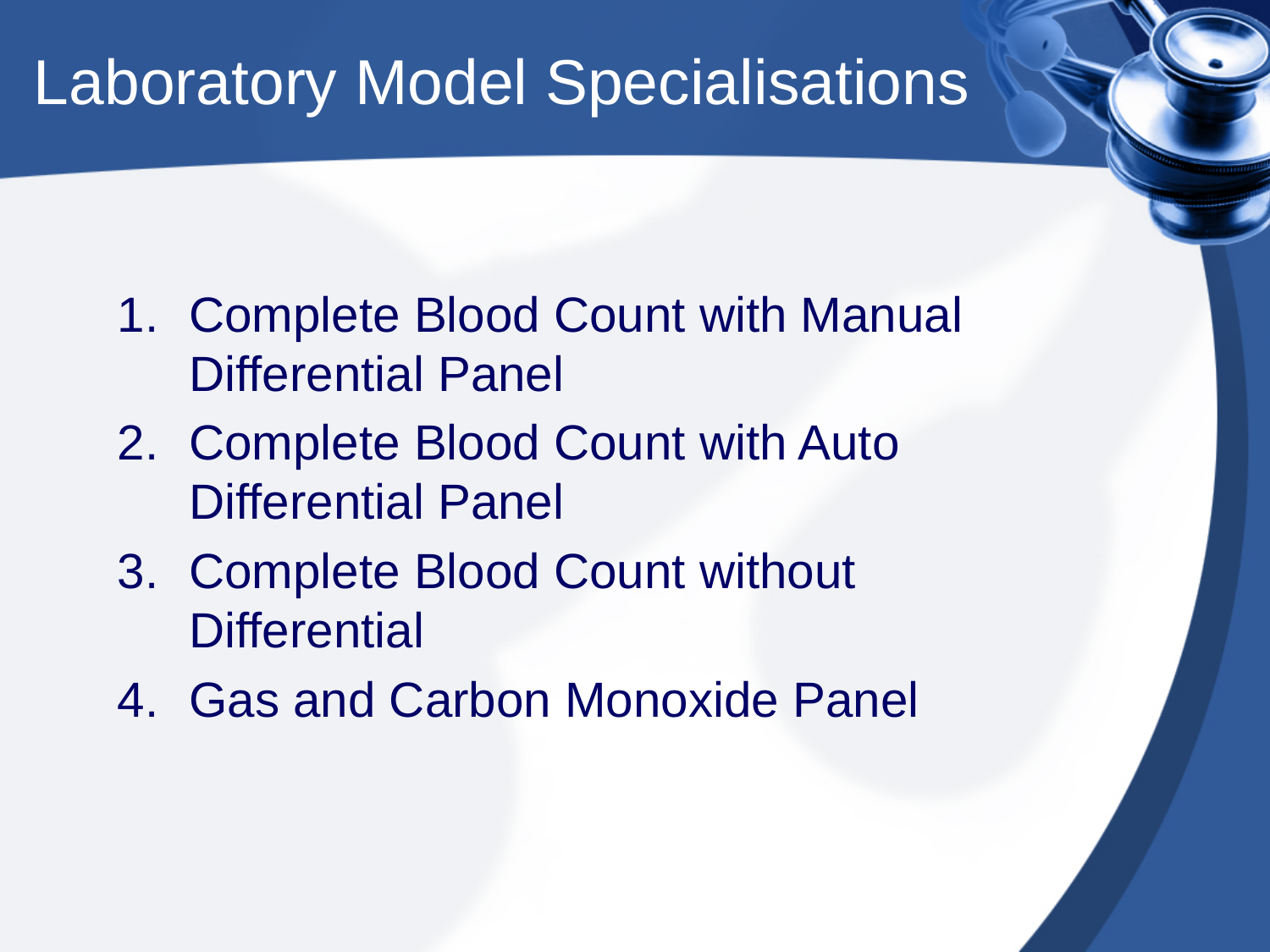

# Laboratory Model Specialisations
Complete Blood Count with Manual Differential Panel
Complete Blood Count with Auto Differential Panel
Complete Blood Count without Differential
Gas and Carbon Monoxide Panel